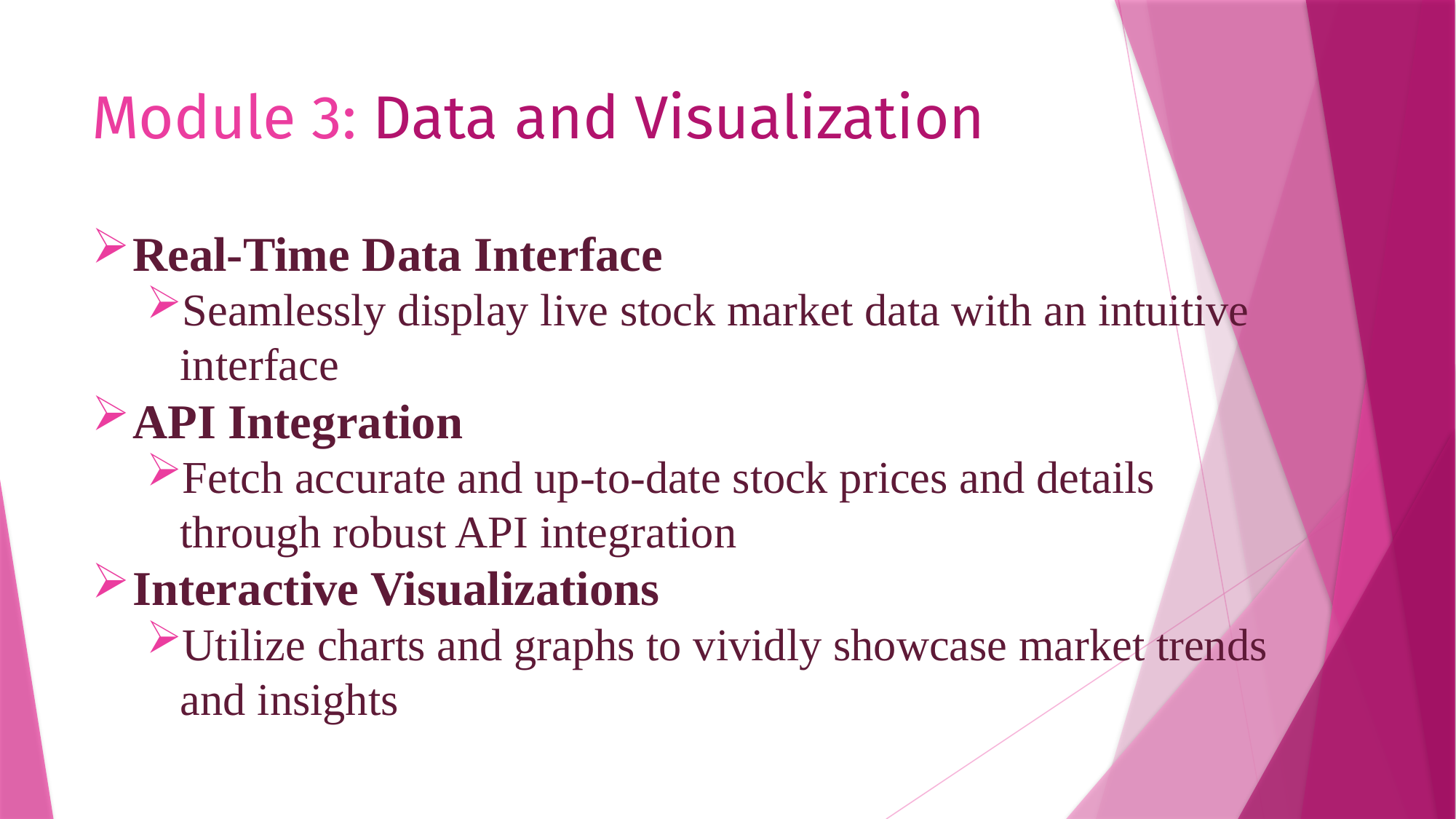

# Module 3: Data and Visualization
Real-Time Data Interface
Seamlessly display live stock market data with an intuitive interface
API Integration
Fetch accurate and up-to-date stock prices and details through robust API integration
Interactive Visualizations
Utilize charts and graphs to vividly showcase market trends and insights